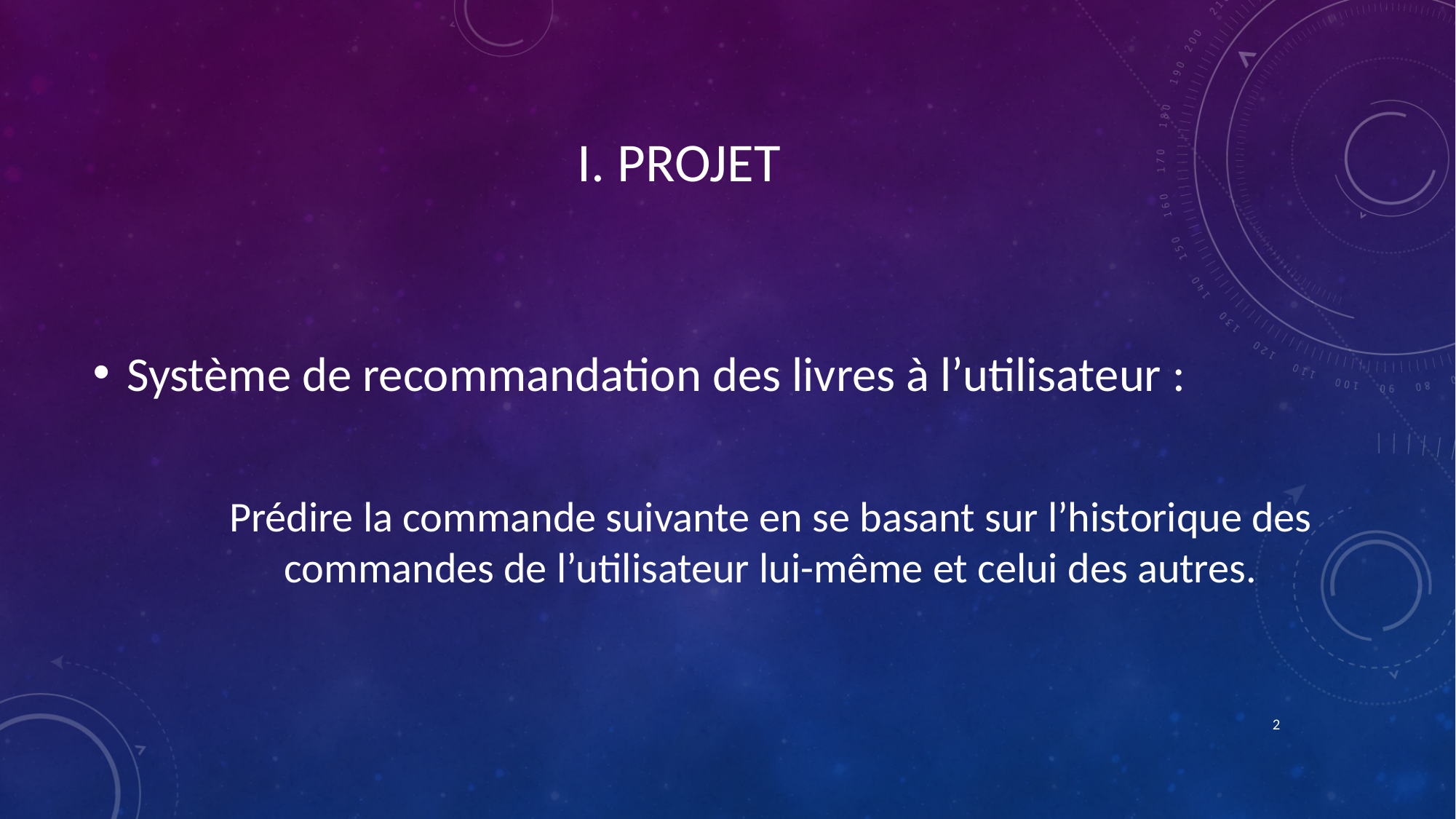

# I. Projet
Système de recommandation des livres à l’utilisateur :

Prédire la commande suivante en se basant sur l’historique des commandes de l’utilisateur lui-même et celui des autres.

2